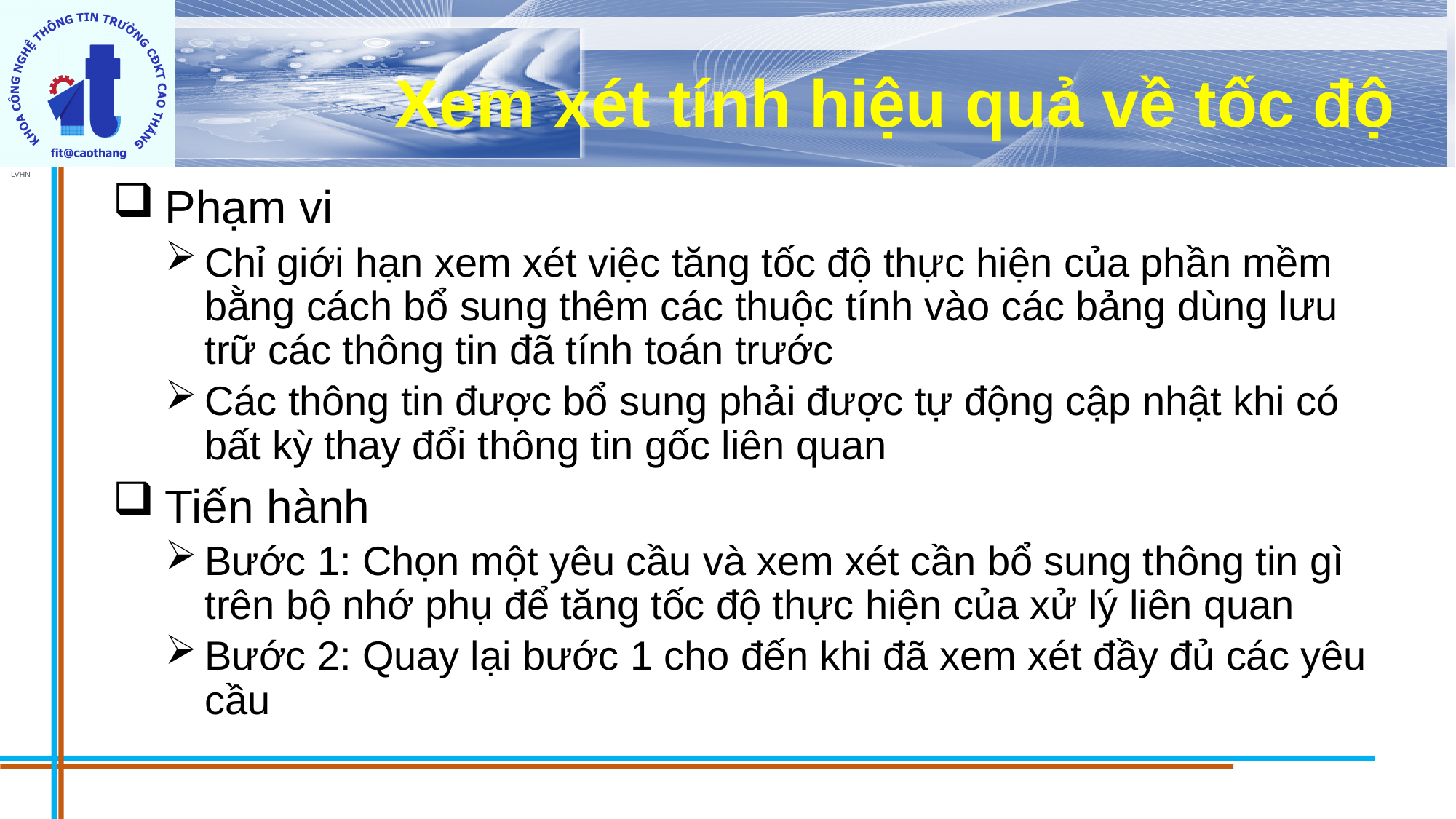

# Xem xét tính hiệu quả về tốc độ
Phạm vi
Chỉ giới hạn xem xét việc tăng tốc độ thực hiện của phần mềm bằng cách bổ sung thêm các thuộc tính vào các bảng dùng lưu trữ các thông tin đã tính toán trước
Các thông tin được bổ sung phải được tự động cập nhật khi có bất kỳ thay đổi thông tin gốc liên quan
Tiến hành
Bước 1: Chọn một yêu cầu và xem xét cần bổ sung thông tin gì trên bộ nhớ phụ để tăng tốc độ thực hiện của xử lý liên quan
Bước 2: Quay lại bước 1 cho đến khi đã xem xét đầy đủ các yêu cầu